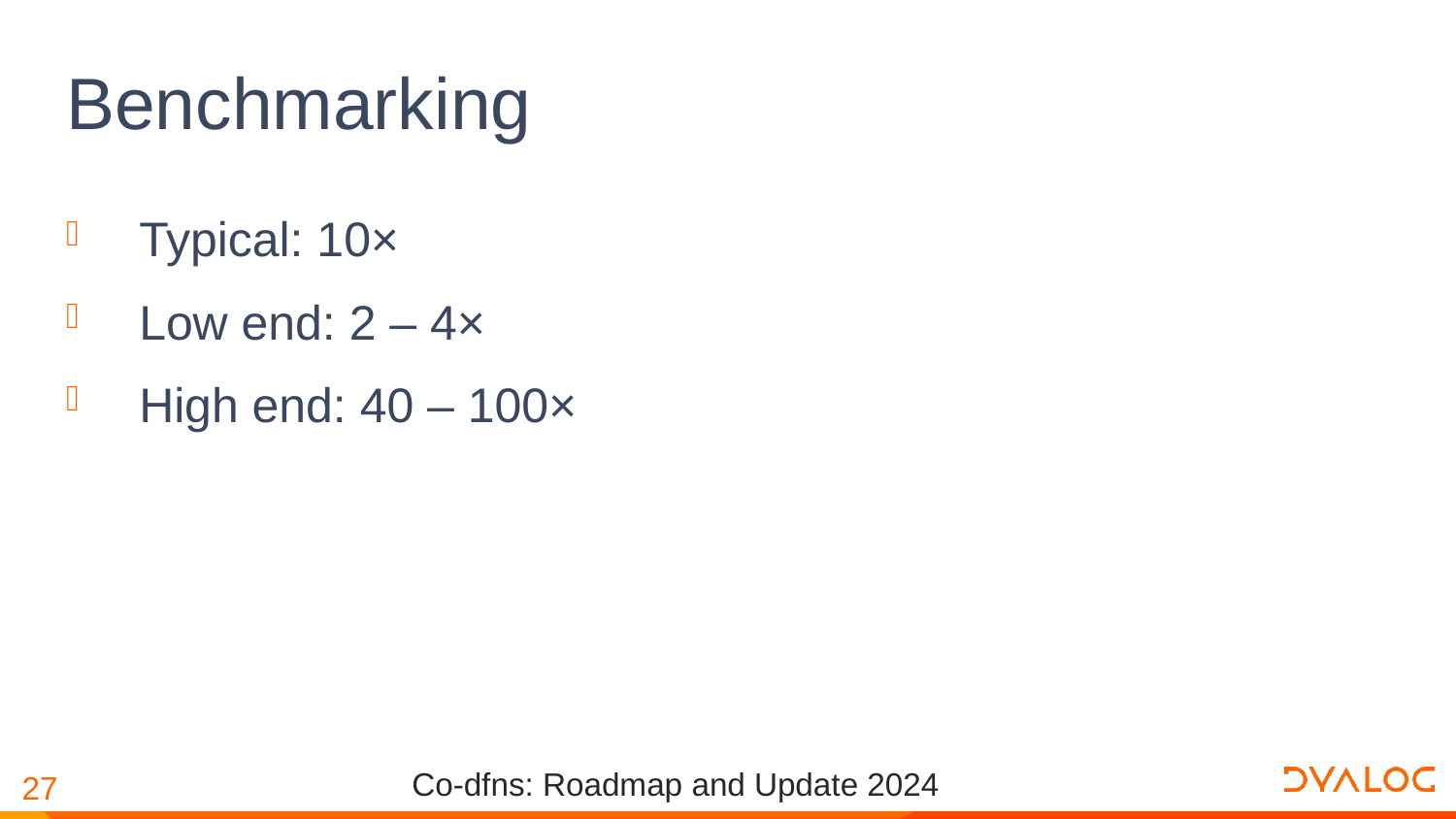

# Benchmarking
Typical: 10×
Low end: 2 – 4×
High end: 40 – 100×